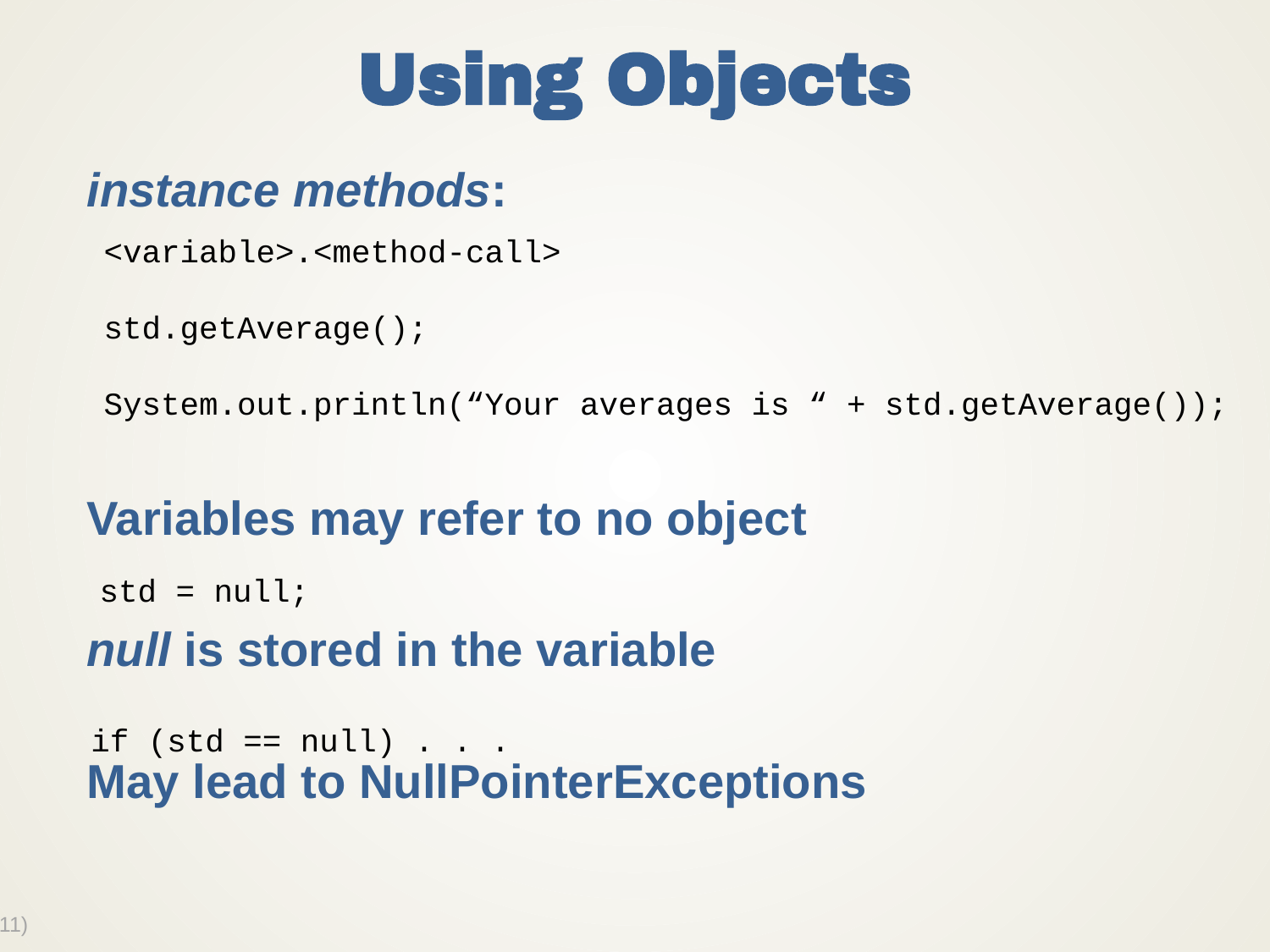

# Using Objects
instance methods:

Variables may refer to no object

null is stored in the variable

May lead to NullPointerExceptions
<variable>.<method-call>

std.getAverage();

System.out.println(“Your averages is “ + std.getAverage());
std = null;
if (std == null) . . .